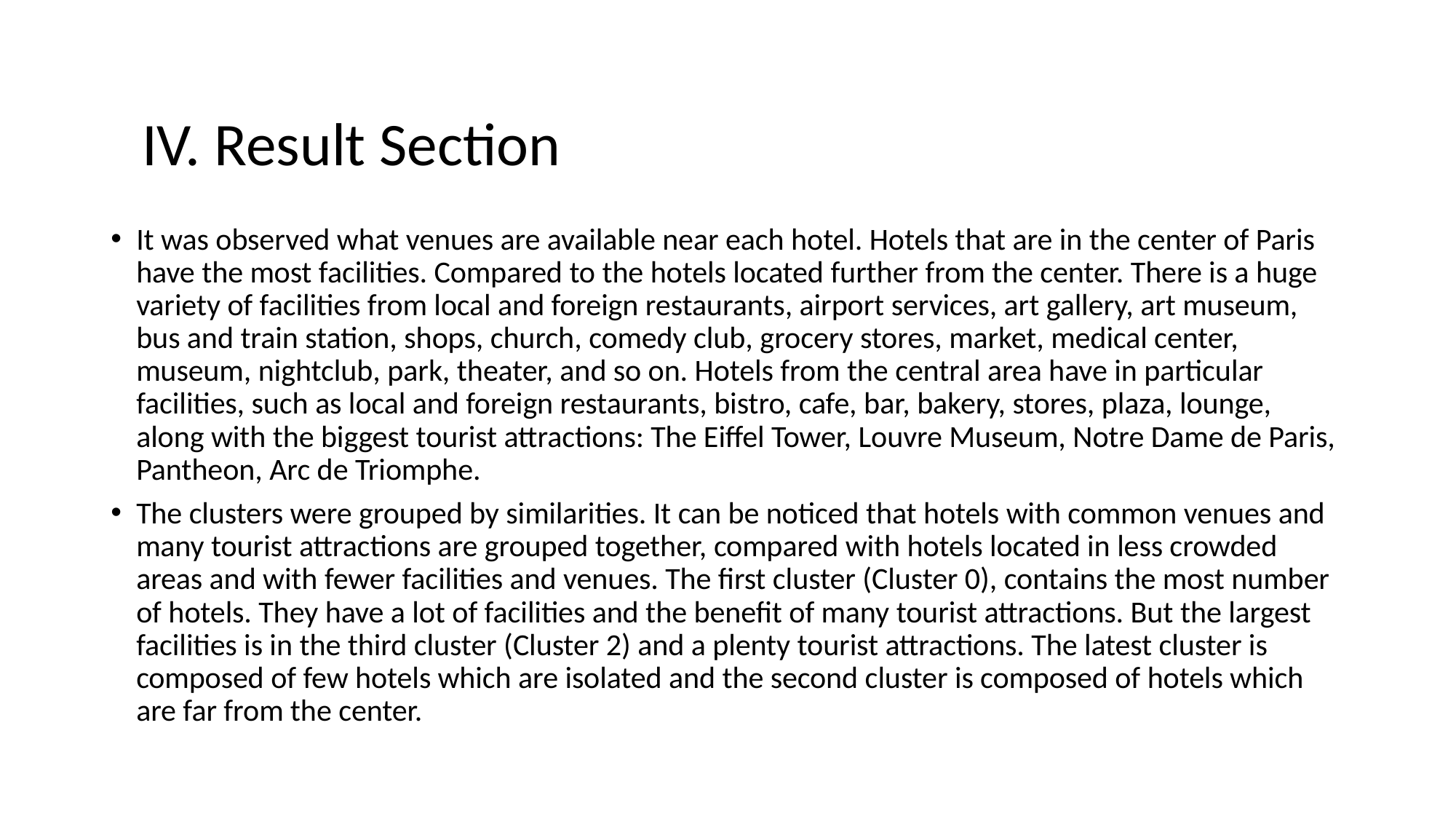

# IV. Result Section
It was observed what venues are available near each hotel. Hotels that are in the center of Paris have the most facilities. Compared to the hotels located further from the center. There is a huge variety of facilities from local and foreign restaurants, airport services, art gallery, art museum, bus and train station, shops, church, comedy club, grocery stores, market, medical center, museum, nightclub, park, theater, and so on. Hotels from the central area have in particular facilities, such as local and foreign restaurants, bistro, cafe, bar, bakery, stores, plaza, lounge, along with the biggest tourist attractions: The Eiffel Tower, Louvre Museum, Notre Dame de Paris, Pantheon, Arc de Triomphe.
The clusters were grouped by similarities. It can be noticed that hotels with common venues and many tourist attractions are grouped together, compared with hotels located in less crowded areas and with fewer facilities and venues. The first cluster (Cluster 0), contains the most number of hotels. They have a lot of facilities and the benefit of many tourist attractions. But the largest facilities is in the third cluster (Cluster 2) and a plenty tourist attractions. The latest cluster is composed of few hotels which are isolated and the second cluster is composed of hotels which are far from the center.